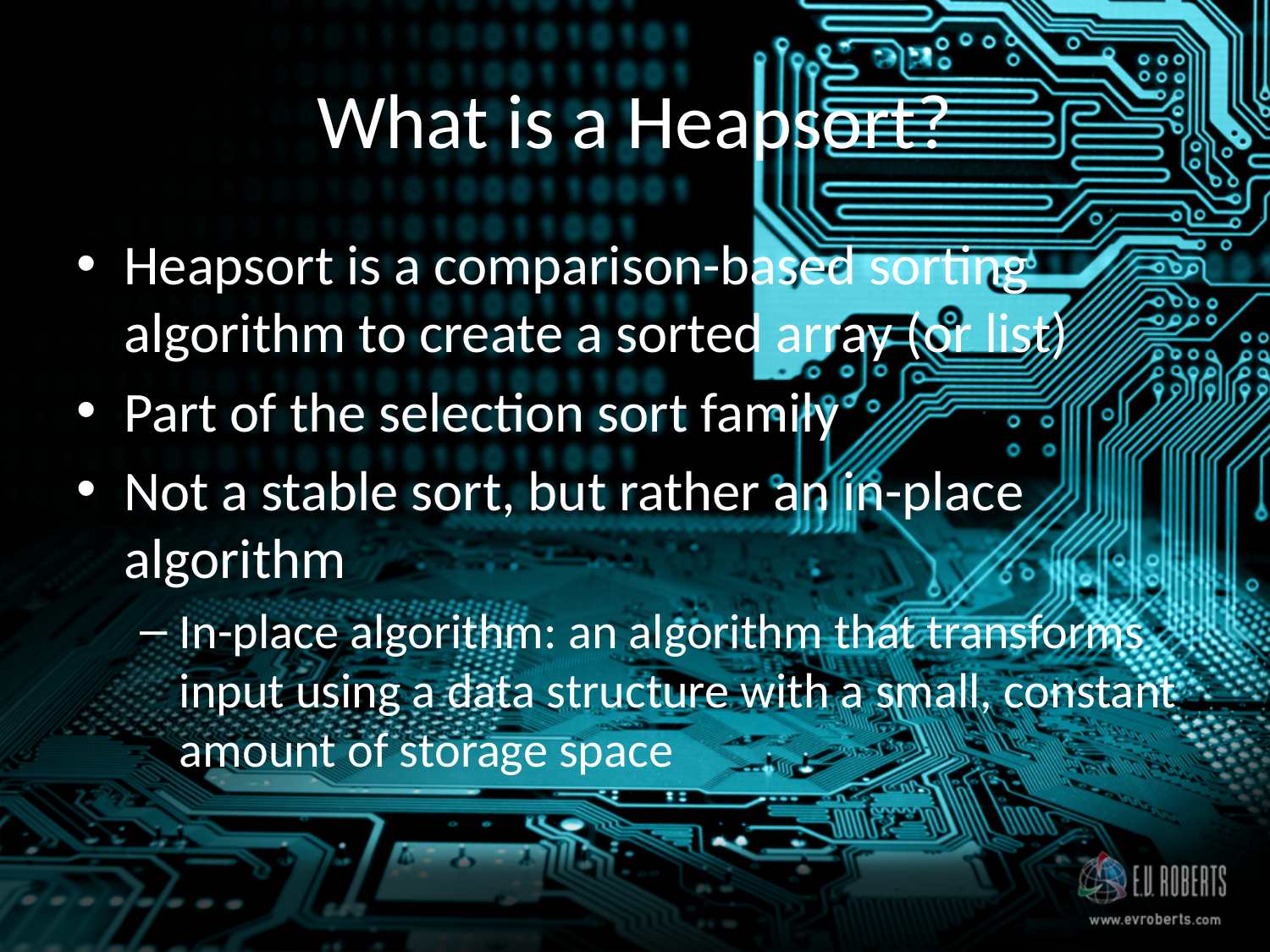

# What is a Heapsort?
Heapsort is a comparison-based sorting algorithm to create a sorted array (or list)
Part of the selection sort family
Not a stable sort, but rather an in-place algorithm
In-place algorithm: an algorithm that transforms input using a data structure with a small, constant amount of storage space